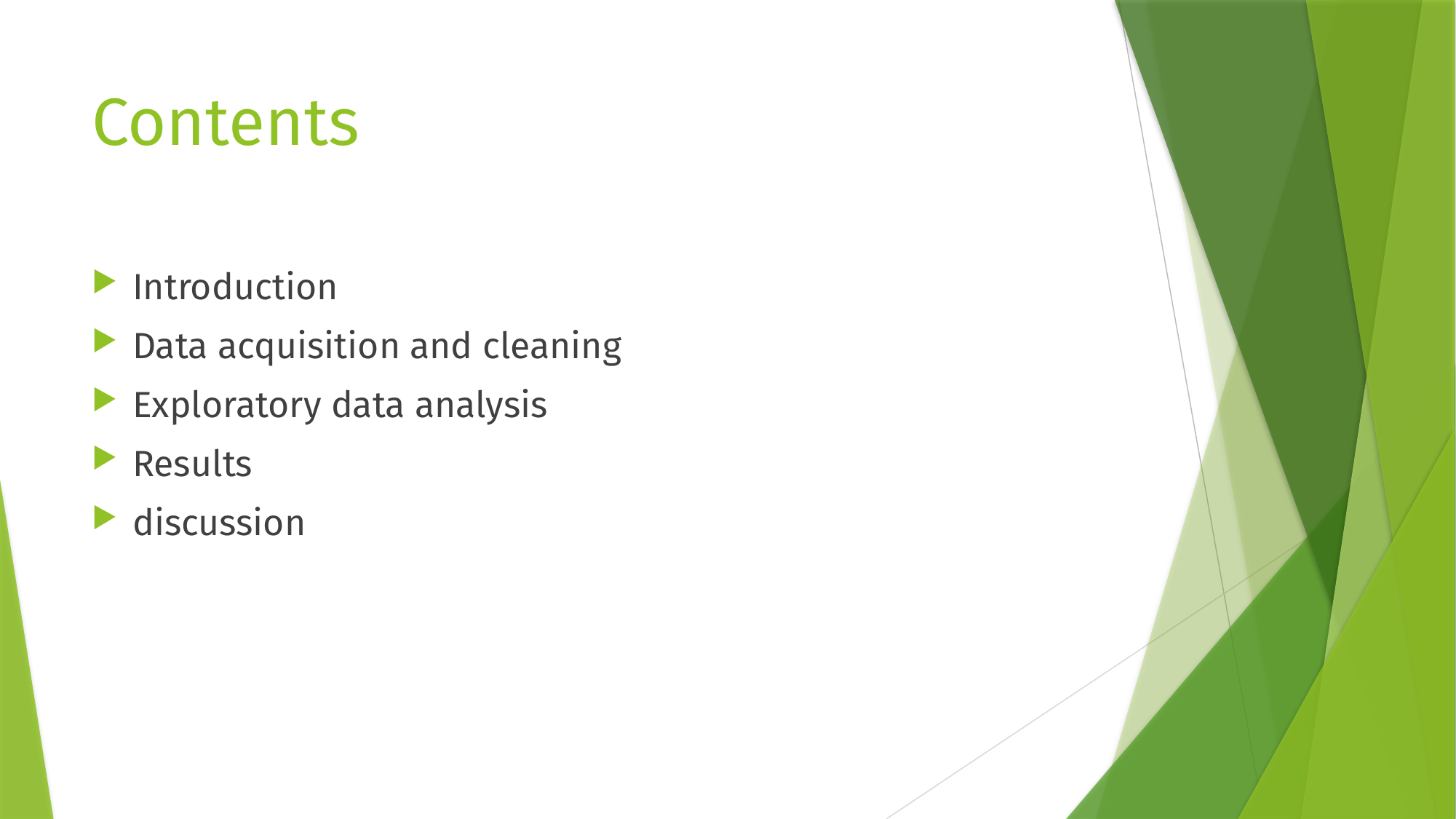

# Contents
Introduction
Data acquisition and cleaning
Exploratory data analysis
Results
discussion